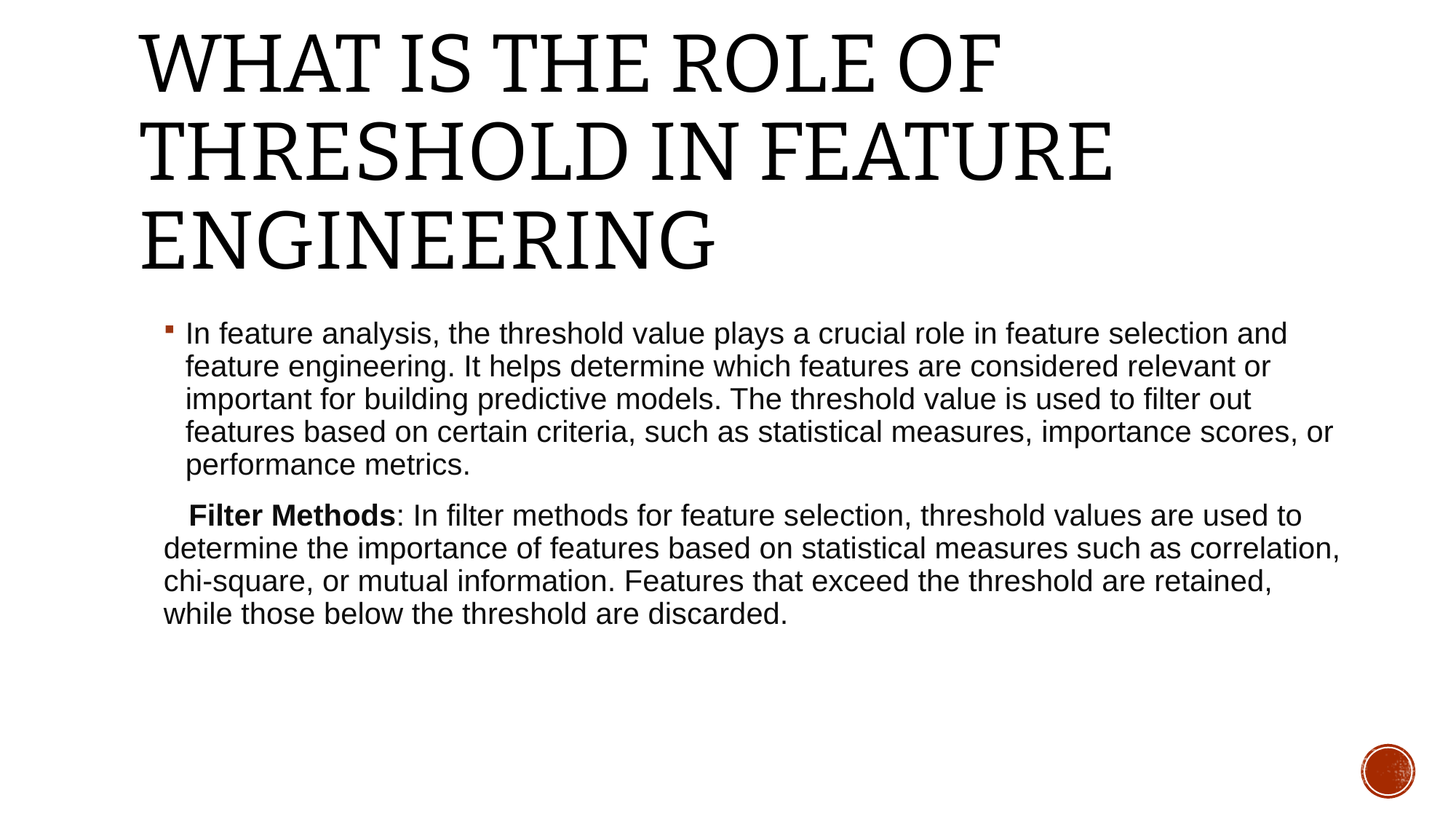

# What is the role of threshold in feature engineering
In feature analysis, the threshold value plays a crucial role in feature selection and feature engineering. It helps determine which features are considered relevant or important for building predictive models. The threshold value is used to filter out features based on certain criteria, such as statistical measures, importance scores, or performance metrics.
   Filter Methods: In filter methods for feature selection, threshold values are used to determine the importance of features based on statistical measures such as correlation, chi-square, or mutual information. Features that exceed the threshold are retained, while those below the threshold are discarded.